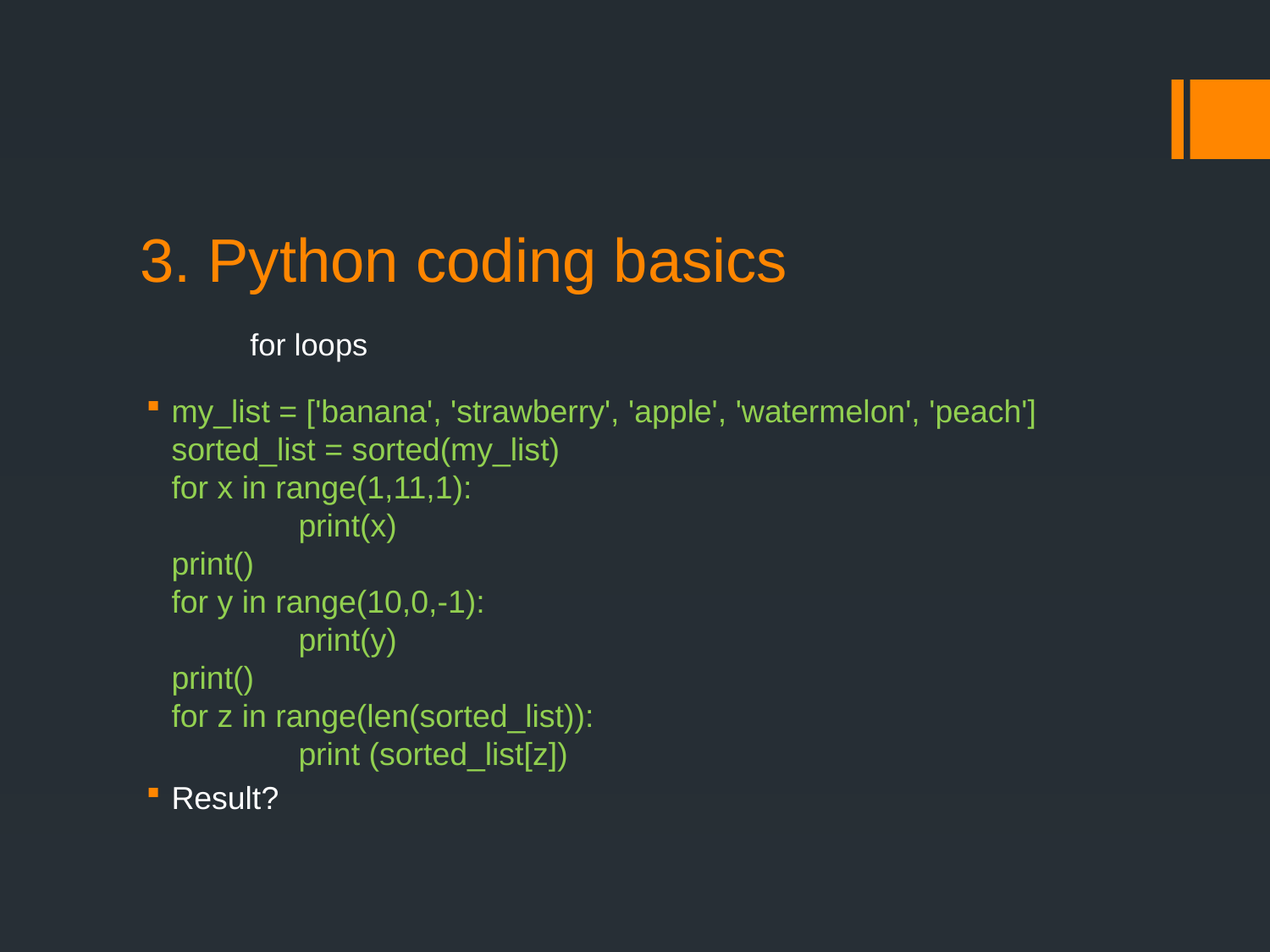

# 3. Python coding basics for loops
my_list = ['banana', 'strawberry', 'apple', 'watermelon', 'peach']
sorted_list = sorted(my_list)
for x in range(1,11,1):
	print(x)
print()
for y in range(10,0,-1):
	print(y)
print()
for z in range(len(sorted_list)):
	print (sorted_list[z])
Result?